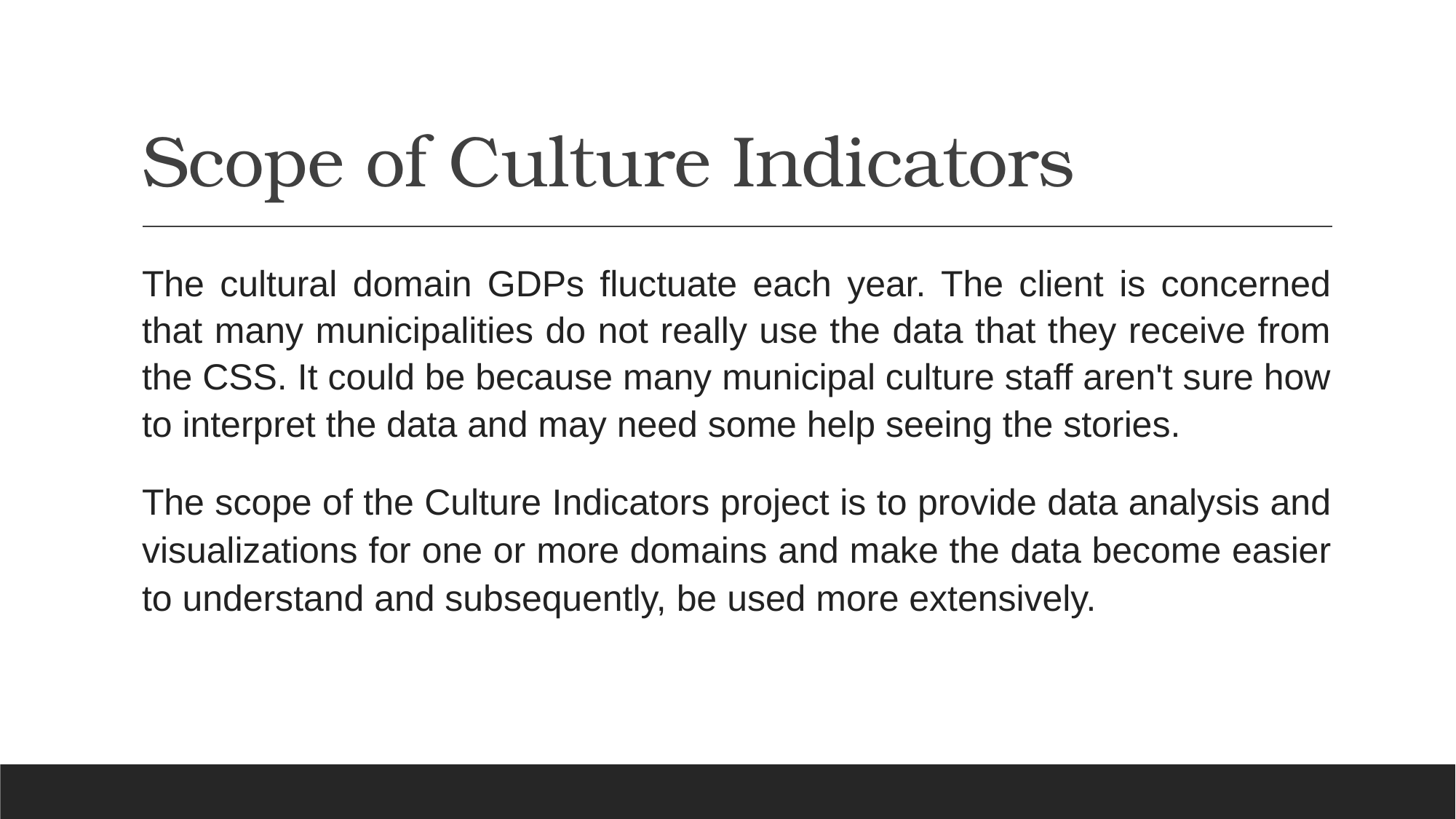

# Scope of Culture Indicators
The cultural domain GDPs fluctuate each year. The client is concerned that many municipalities do not really use the data that they receive from the CSS. It could be because many municipal culture staff aren't sure how to interpret the data and may need some help seeing the stories.
The scope of the Culture Indicators project is to provide data analysis and visualizations for one or more domains and make the data become easier to understand and subsequently, be used more extensively.